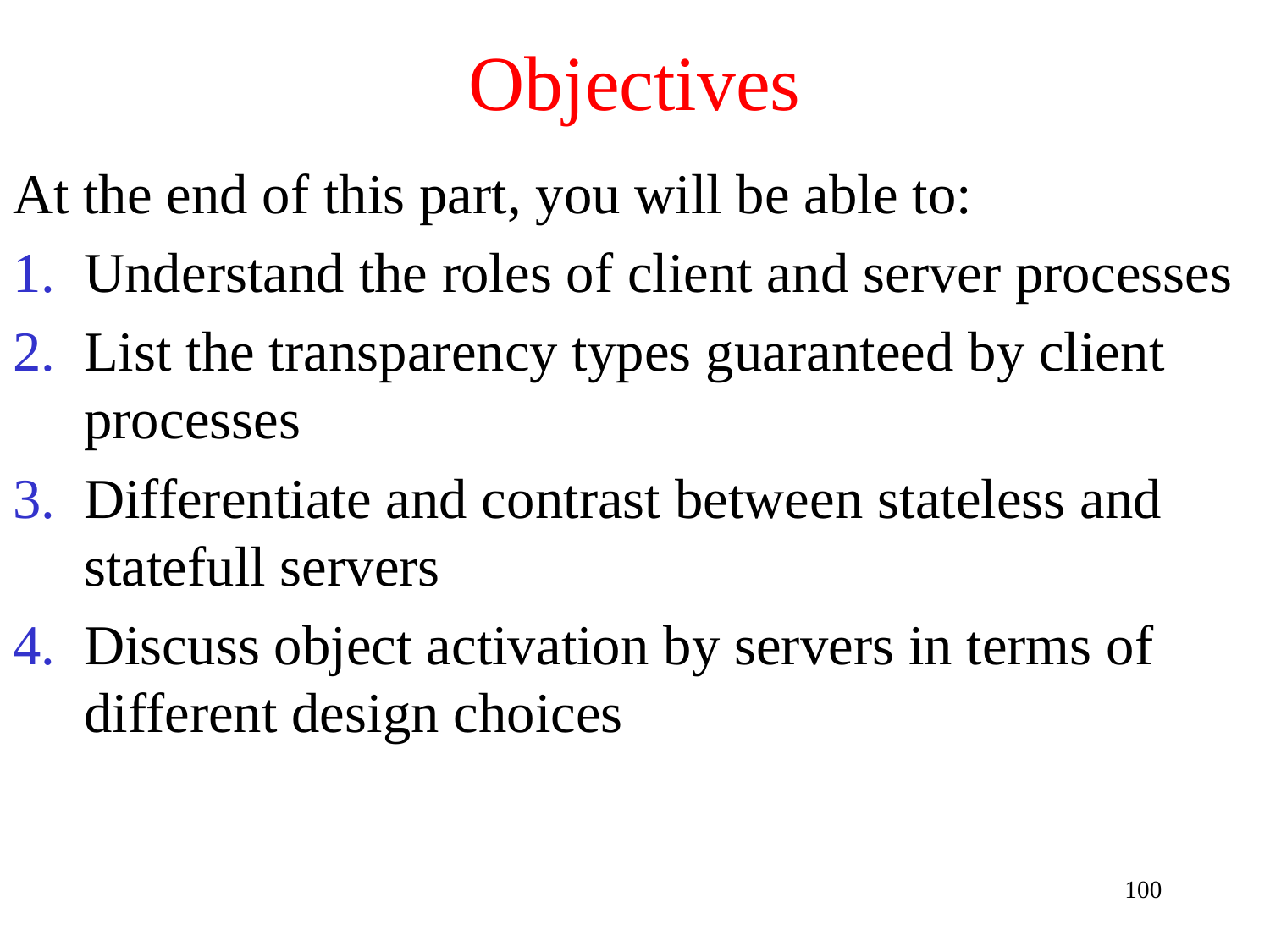

# Objectives
At the end of this part, you will be able to:
Understand the roles of client and server processes
List the transparency types guaranteed by client processes
Differentiate and contrast between stateless and statefull servers
Discuss object activation by servers in terms of different design choices

100